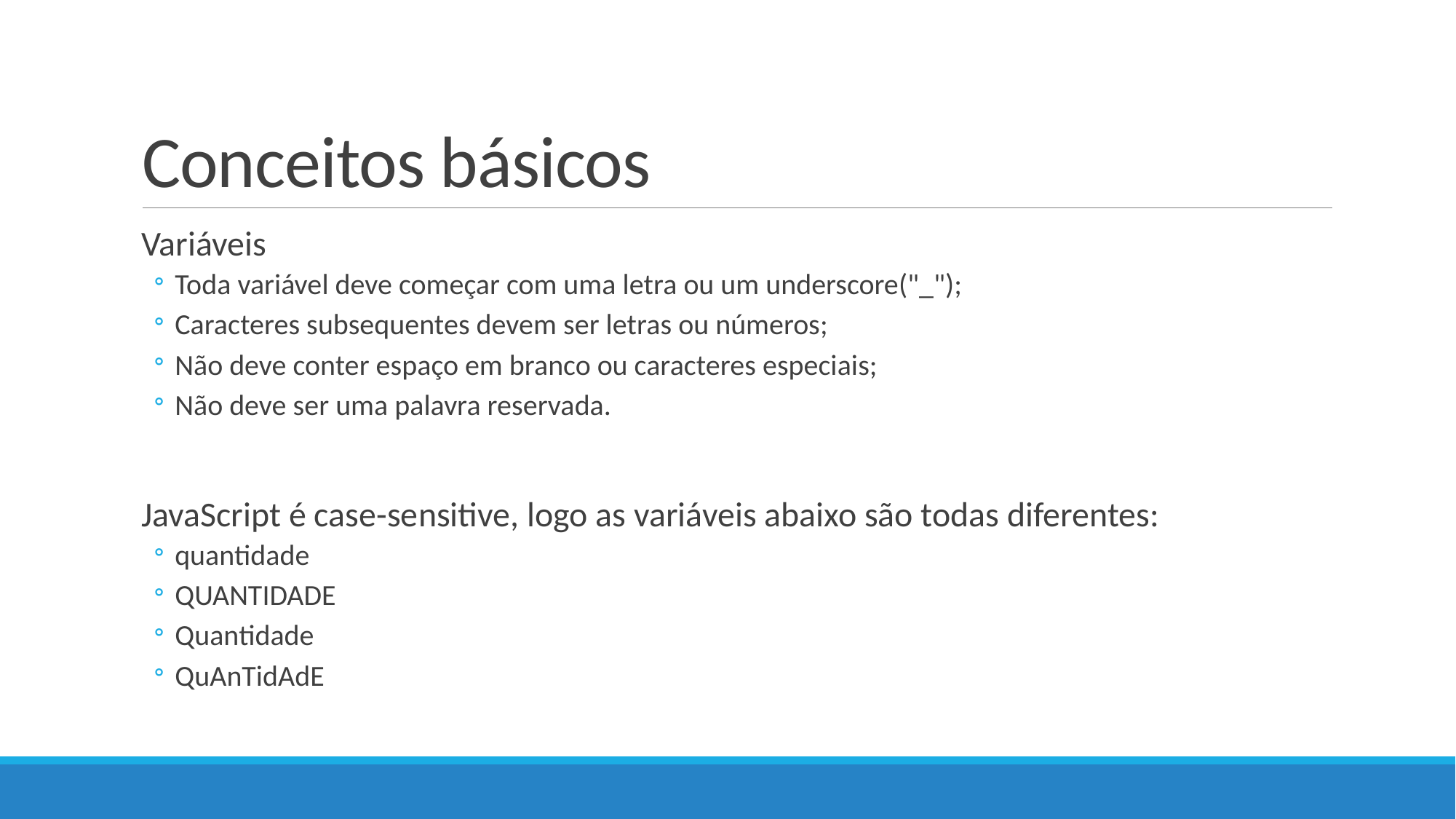

# Conceitos básicos
Variáveis
Toda variável deve começar com uma letra ou um underscore("_");
Caracteres subsequentes devem ser letras ou números;
Não deve conter espaço em branco ou caracteres especiais;
Não deve ser uma palavra reservada.

JavaScript é case-sensitive, logo as variáveis abaixo são todas diferentes:
quantidade
QUANTIDADE
Quantidade
QuAnTidAdE